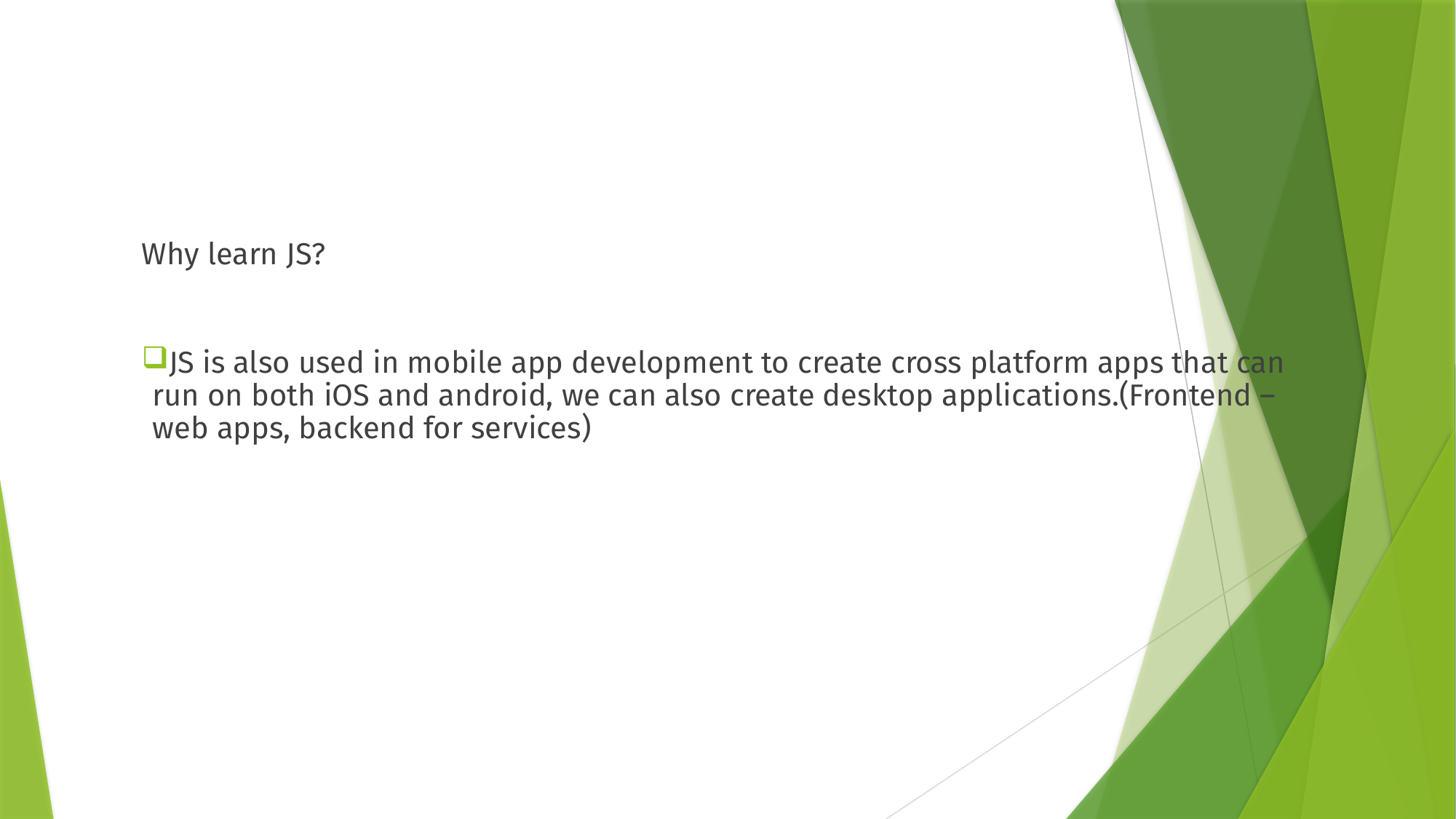

#
Why learn JS?

JS is also used in mobile app development to create cross platform apps that can run on both iOS and android, we can also create desktop applications.(Frontend – web apps, backend for services)